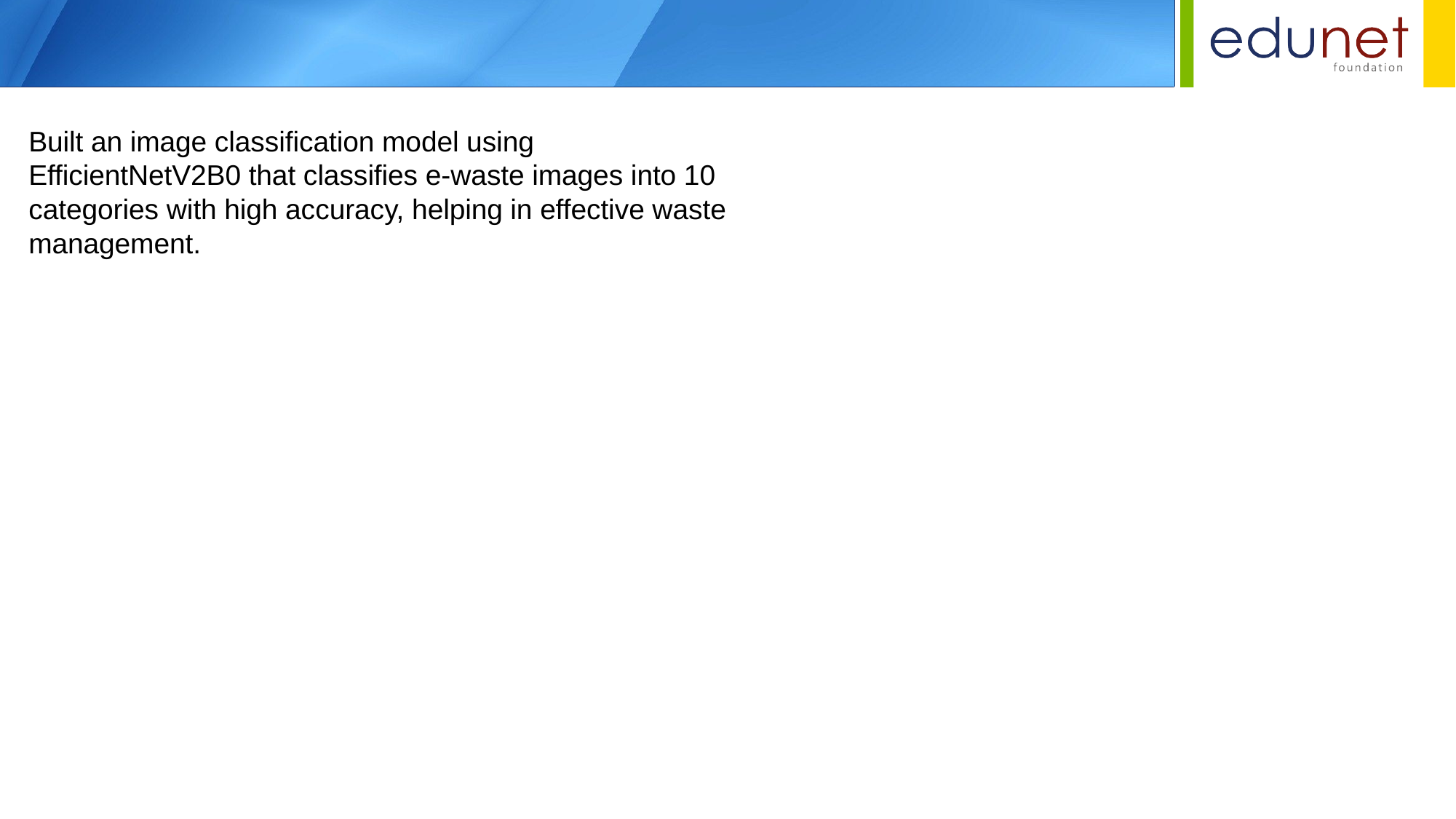

Built an image classification model using EfficientNetV2B0 that classifies e-waste images into 10 categories with high accuracy, helping in effective waste management.